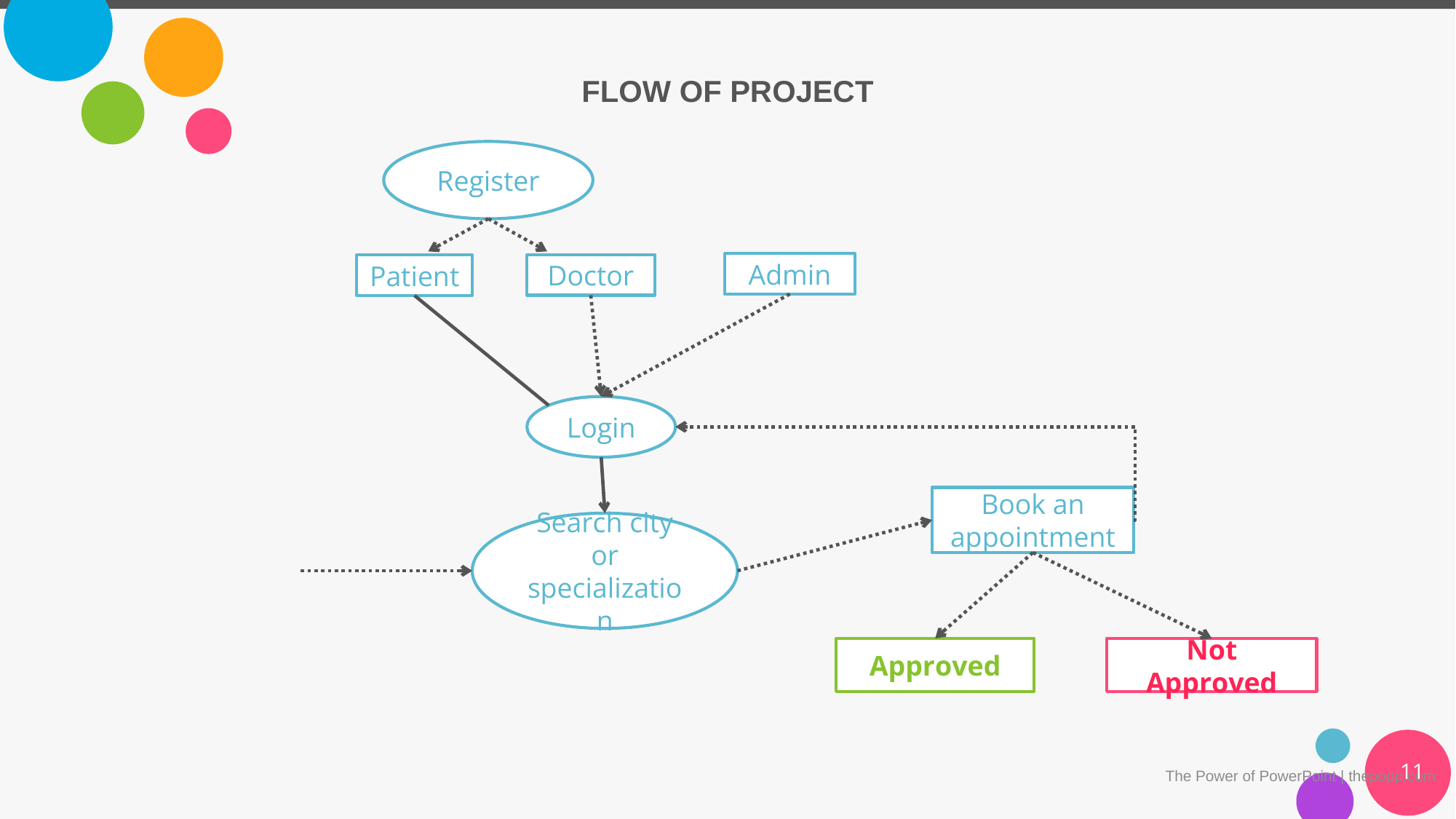

# FLOW OF PROJECT
Register
Admin
Doctor
Patient
Login
Book an
appointment
Search city or specialization
Approved
Not Approved
11
The Power of PowerPoint | thepopp.com